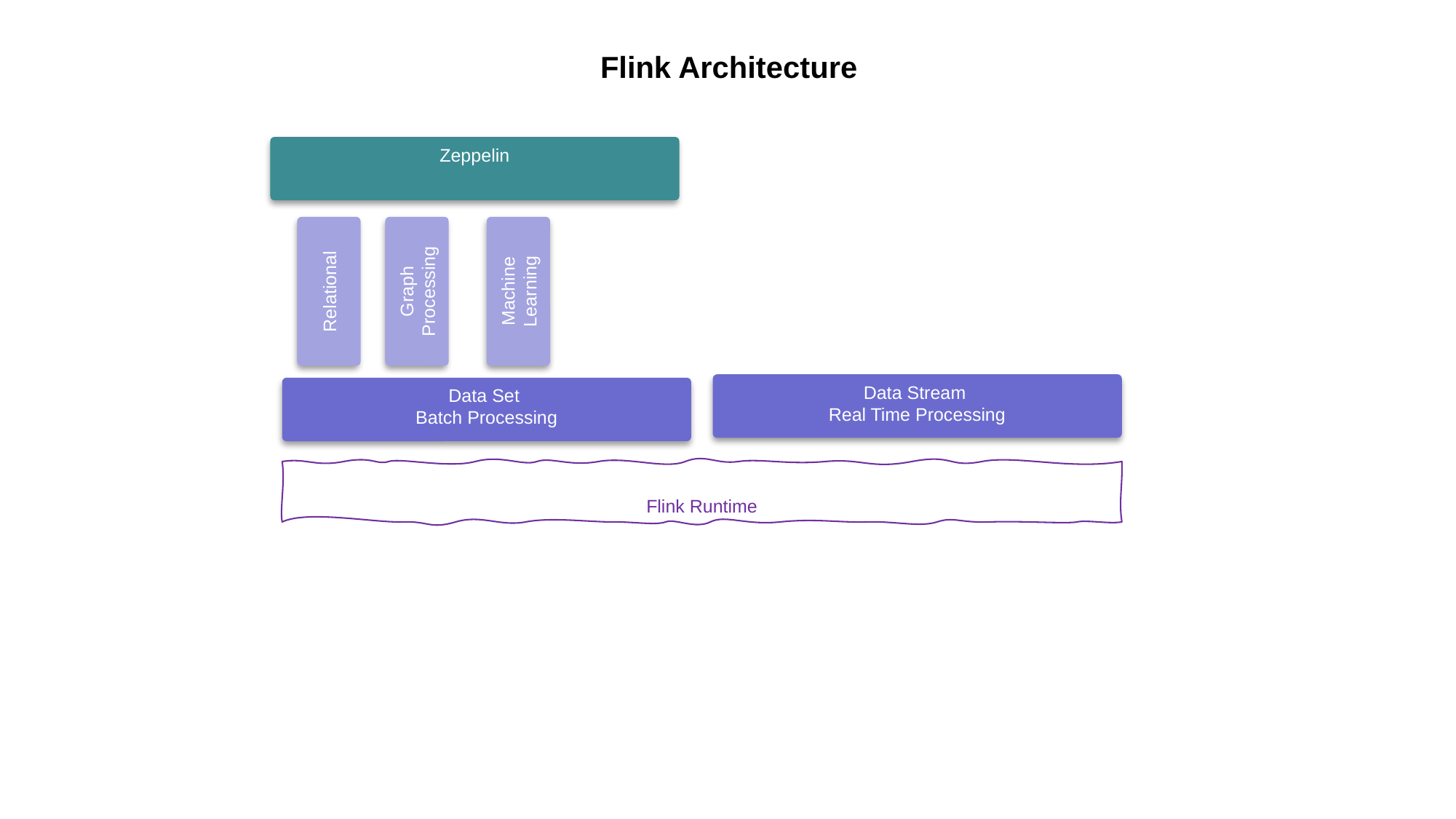

IBM Confidential – Page 1
# Flink Architecture
Zeppelin
Relational
Graph Processing
Machine Learning
Data Stream
Real Time Processing
Data Set
Batch Processing
Flink Runtime